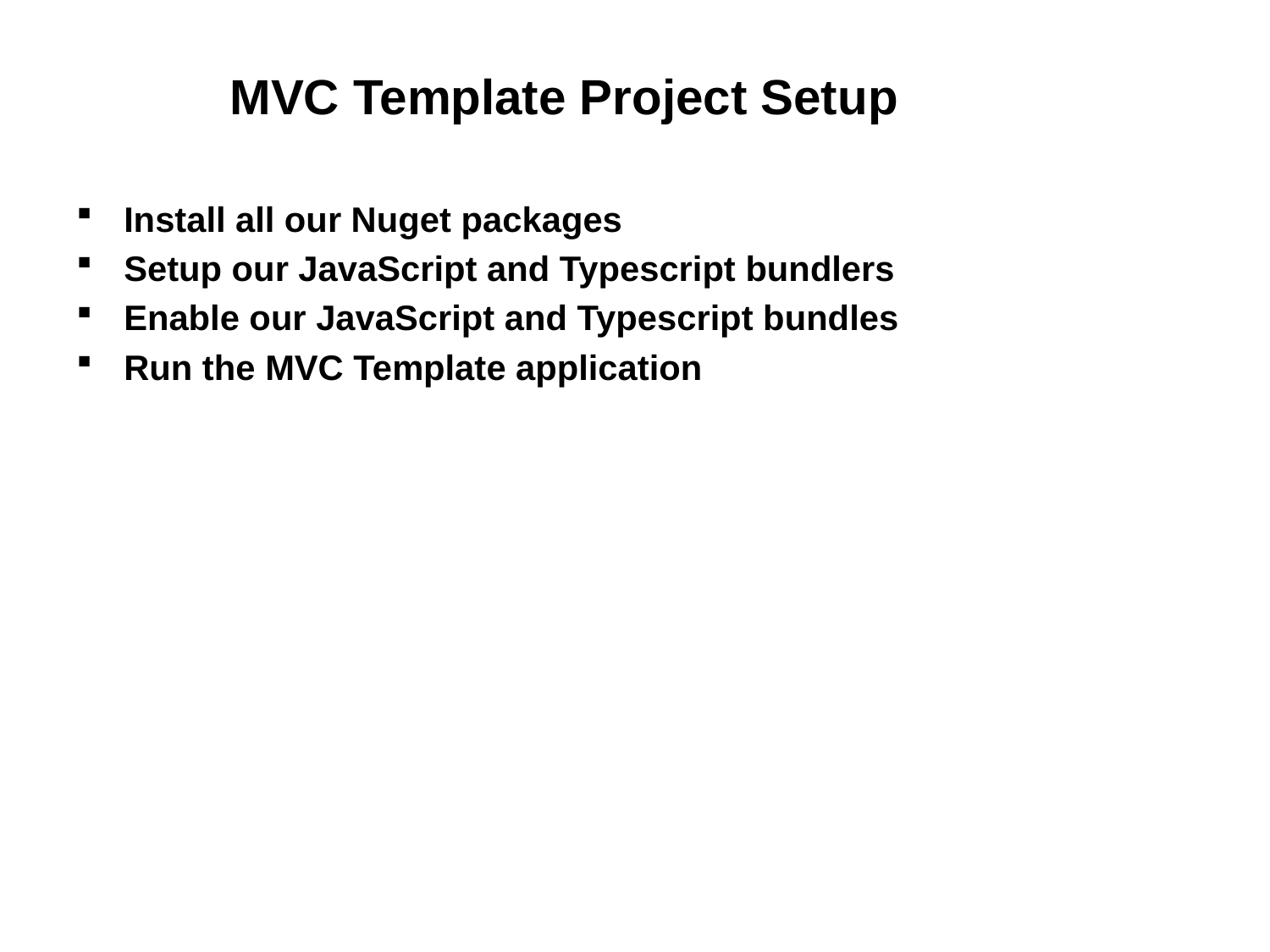

# MVC Template Project Setup
Install all our Nuget packages
Setup our JavaScript and Typescript bundlers
Enable our JavaScript and Typescript bundles
Run the MVC Template application